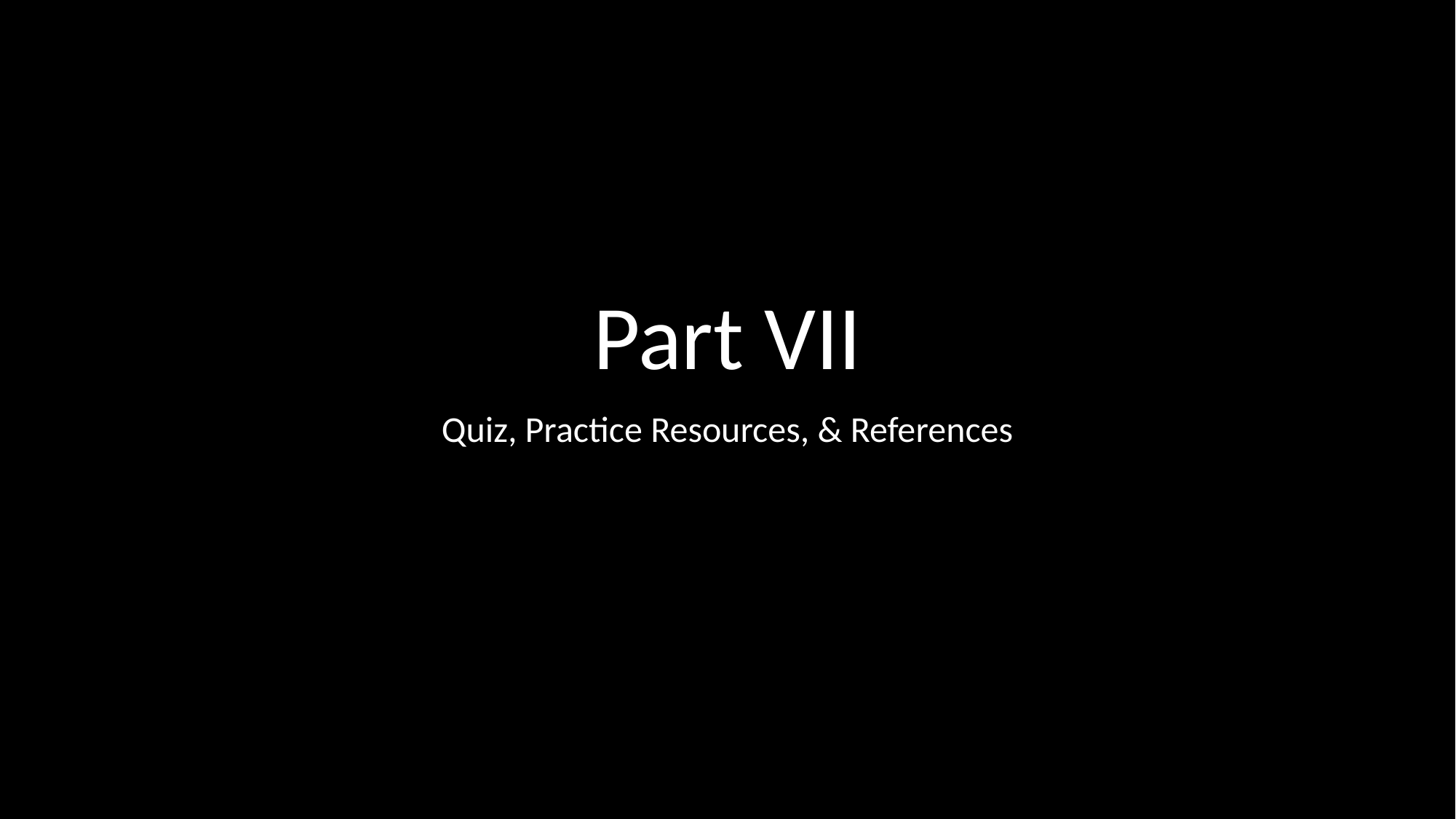

# Part VII
Quiz, Practice Resources, & References